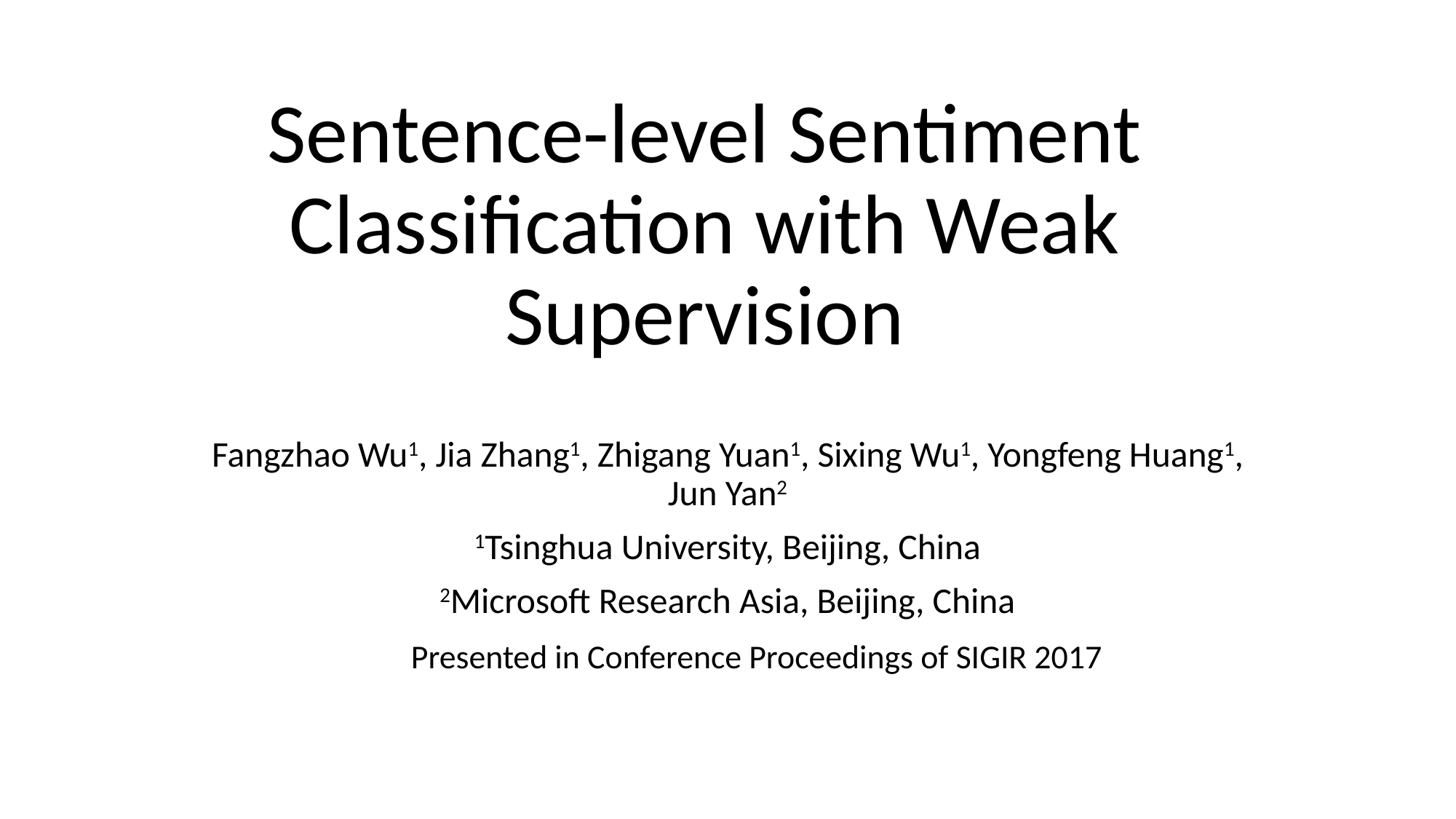

# Sentence-level Sentiment Classification with Weak Supervision
Fangzhao Wu1, Jia Zhang1, Zhigang Yuan1, Sixing Wu1, Yongfeng Huang1, Jun Yan2
1Tsinghua University, Beijing, China
2Microsoft Research Asia, Beijing, China

Presented in Conference Proceedings of SIGIR 2017